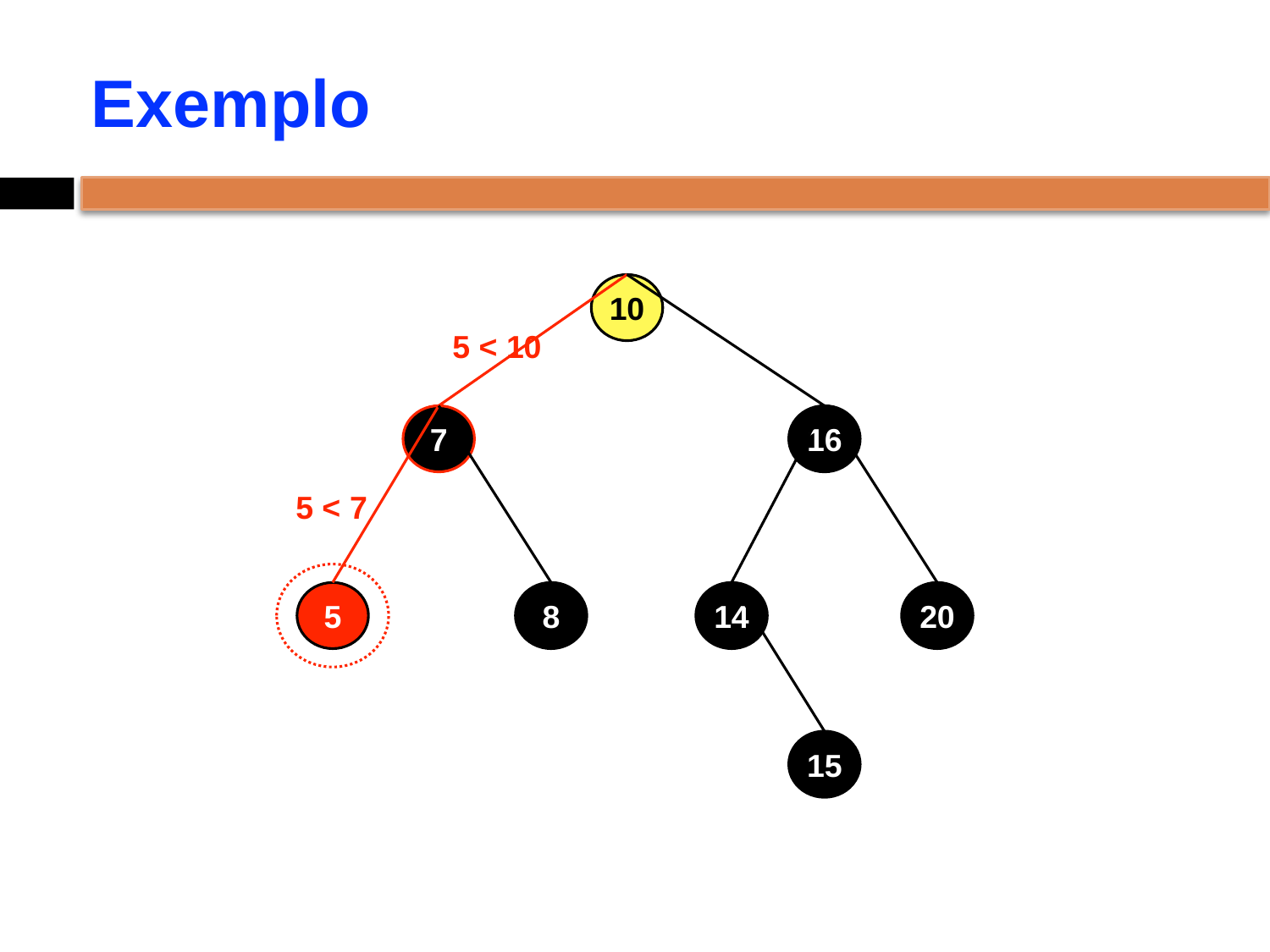

# Exemplo
10
5 < 10
7
16
5 < 7

5
8
14
20
15
61